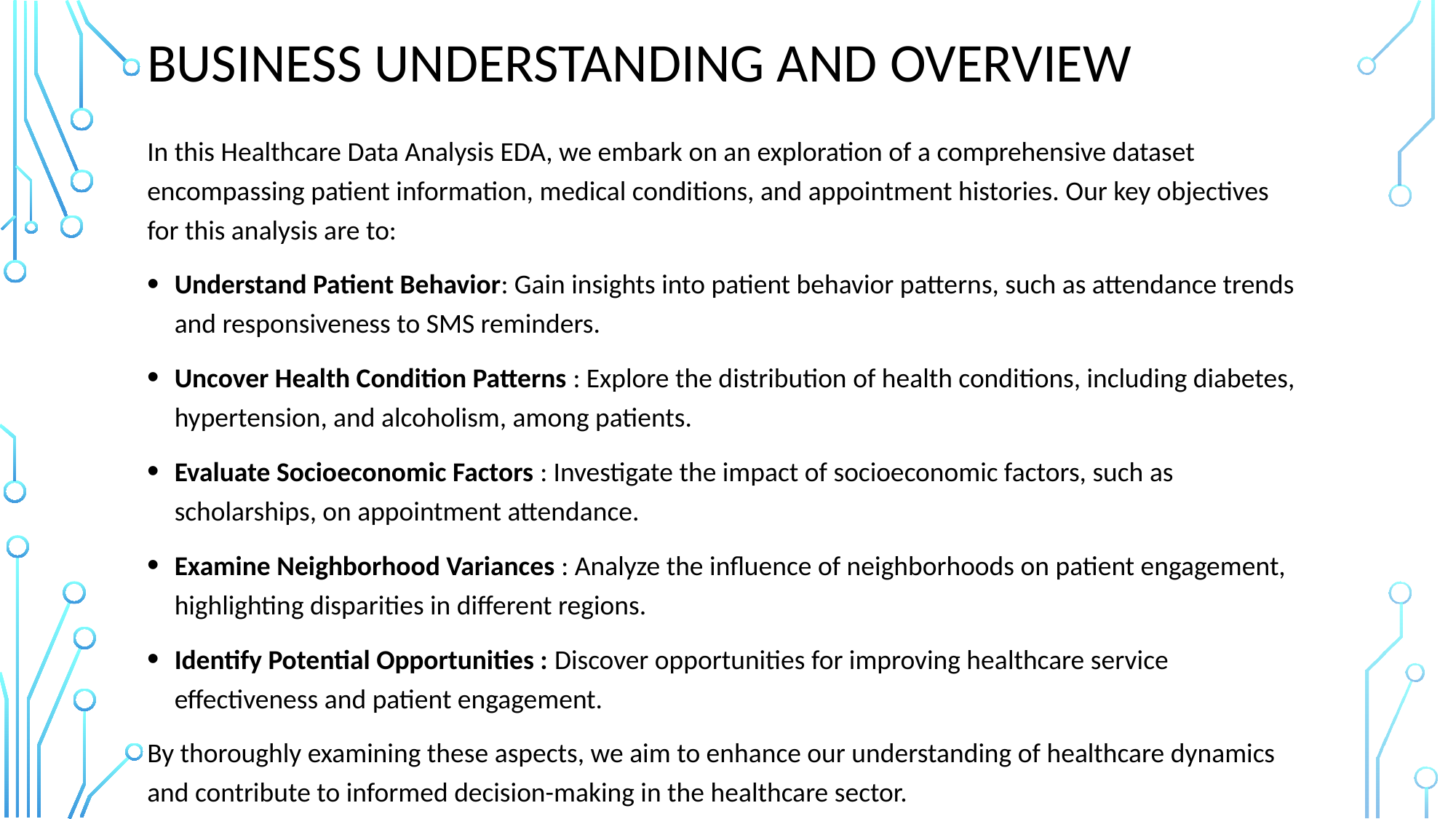

# Business Understanding and Overview
In this Healthcare Data Analysis EDA, we embark on an exploration of a comprehensive dataset encompassing patient information, medical conditions, and appointment histories. Our key objectives for this analysis are to:
Understand Patient Behavior: Gain insights into patient behavior patterns, such as attendance trends and responsiveness to SMS reminders.
Uncover Health Condition Patterns : Explore the distribution of health conditions, including diabetes, hypertension, and alcoholism, among patients.
Evaluate Socioeconomic Factors : Investigate the impact of socioeconomic factors, such as scholarships, on appointment attendance.
Examine Neighborhood Variances : Analyze the influence of neighborhoods on patient engagement, highlighting disparities in different regions.
Identify Potential Opportunities : Discover opportunities for improving healthcare service effectiveness and patient engagement.
By thoroughly examining these aspects, we aim to enhance our understanding of healthcare dynamics and contribute to informed decision-making in the healthcare sector.